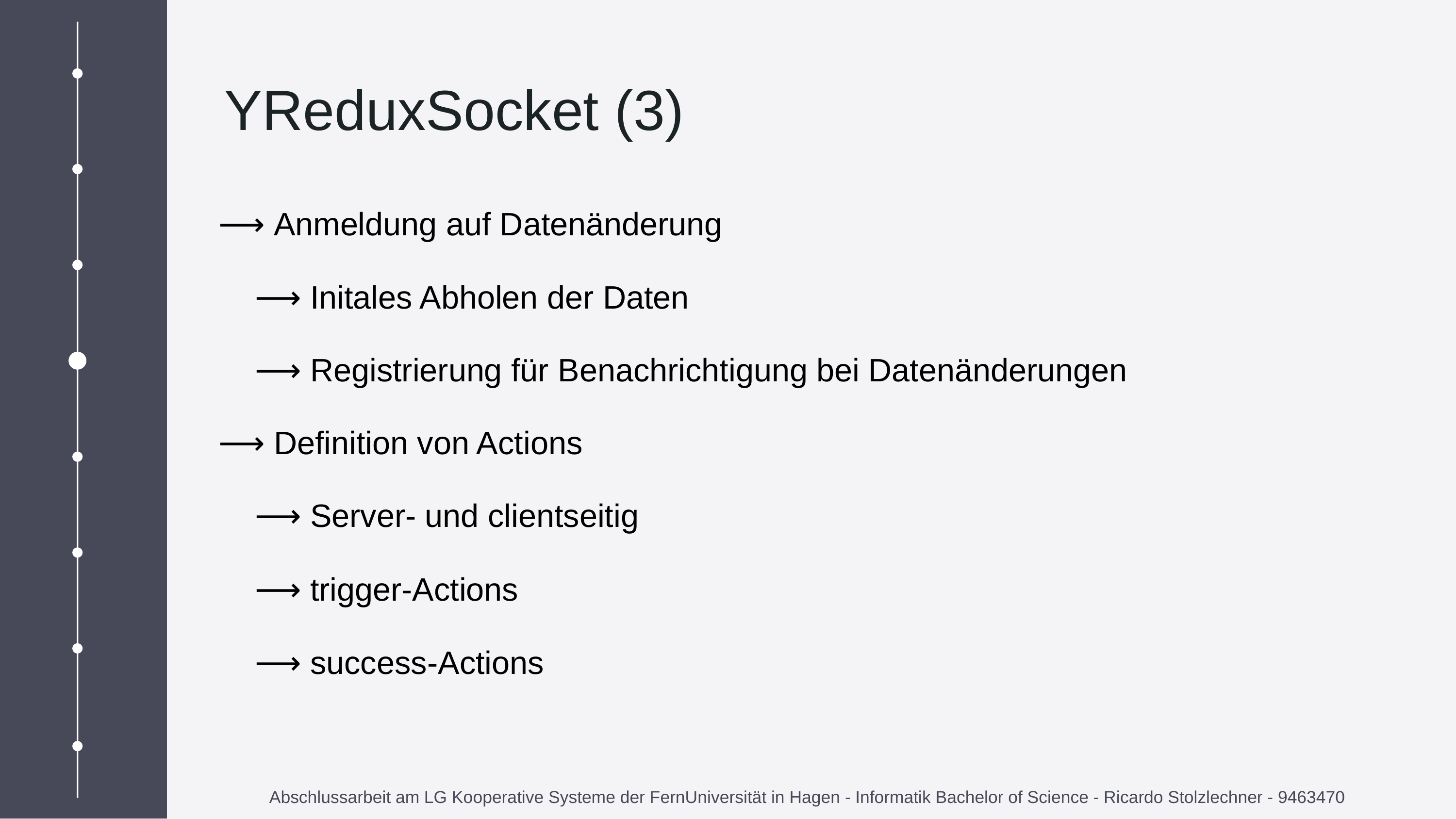

YReduxSocket (3)
⟶ Anmeldung auf Datenänderung
⟶ Initales Abholen der Daten
⟶ Registrierung für Benachrichtigung bei Datenänderungen

⟶ Definition von Actions
⟶ Server- und clientseitig
⟶ trigger-Actions
⟶ success-Actions
Abschlussarbeit am LG Kooperative Systeme der FernUniversität in Hagen - Informatik Bachelor of Science - Ricardo Stolzlechner - 9463470